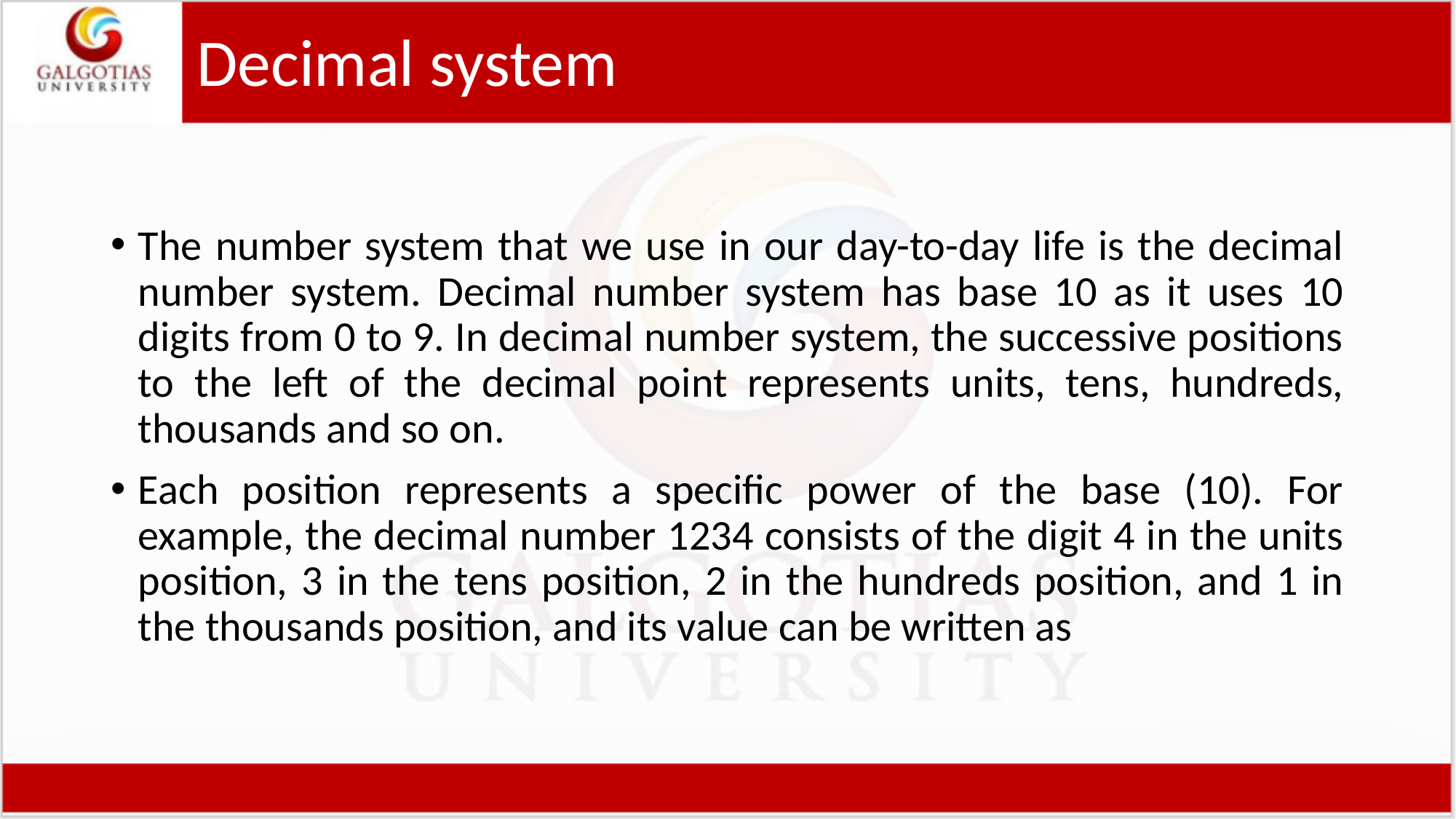

# Decimal system
The number system that we use in our day-to-day life is the decimal number system. Decimal number system has base 10 as it uses 10 digits from 0 to 9. In decimal number system, the successive positions to the left of the decimal point represents units, tens, hundreds, thousands and so on.
Each position represents a specific power of the base (10). For example, the decimal number 1234 consists of the digit 4 in the units position, 3 in the tens position, 2 in the hundreds position, and 1 in the thousands position, and its value can be written as